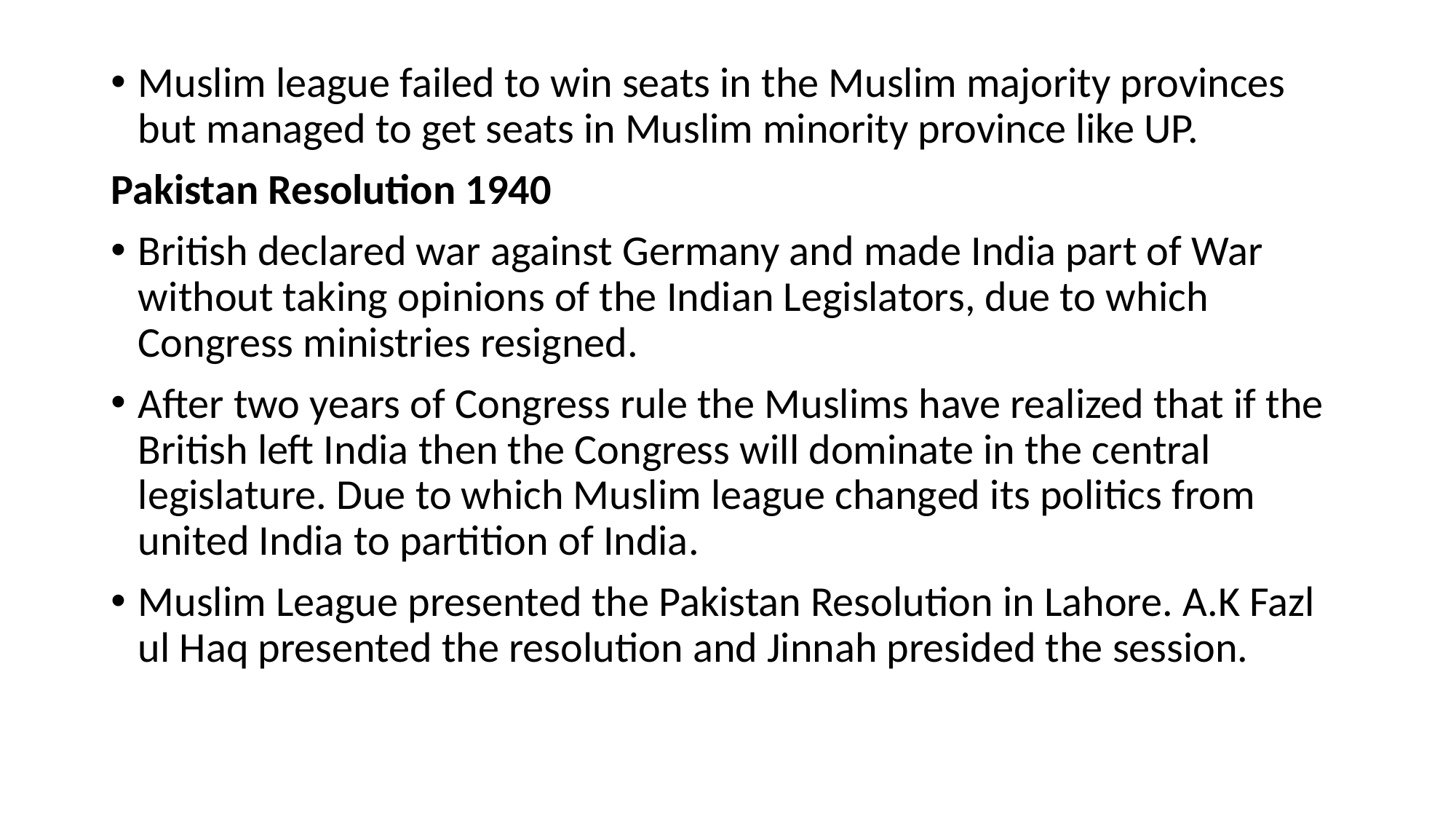

Muslim league failed to win seats in the Muslim majority provinces but managed to get seats in Muslim minority province like UP.
Pakistan Resolution 1940
British declared war against Germany and made India part of War without taking opinions of the Indian Legislators, due to which Congress ministries resigned.
After two years of Congress rule the Muslims have realized that if the British left India then the Congress will dominate in the central legislature. Due to which Muslim league changed its politics from united India to partition of India.
Muslim League presented the Pakistan Resolution in Lahore. A.K Fazl ul Haq presented the resolution and Jinnah presided the session.